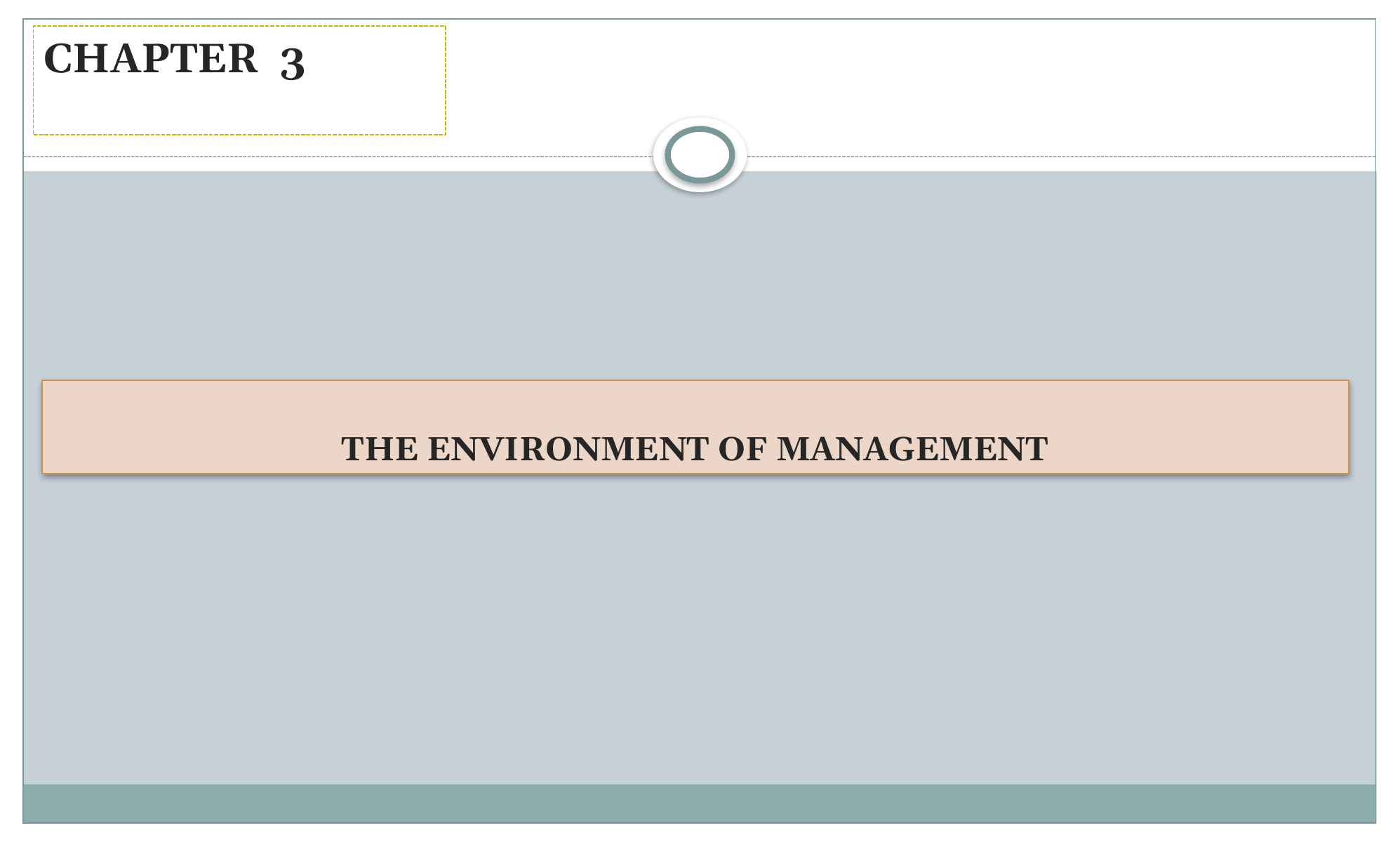

CHAPTER  3
# THE ENVIRONMENT OF MANAGEMENT